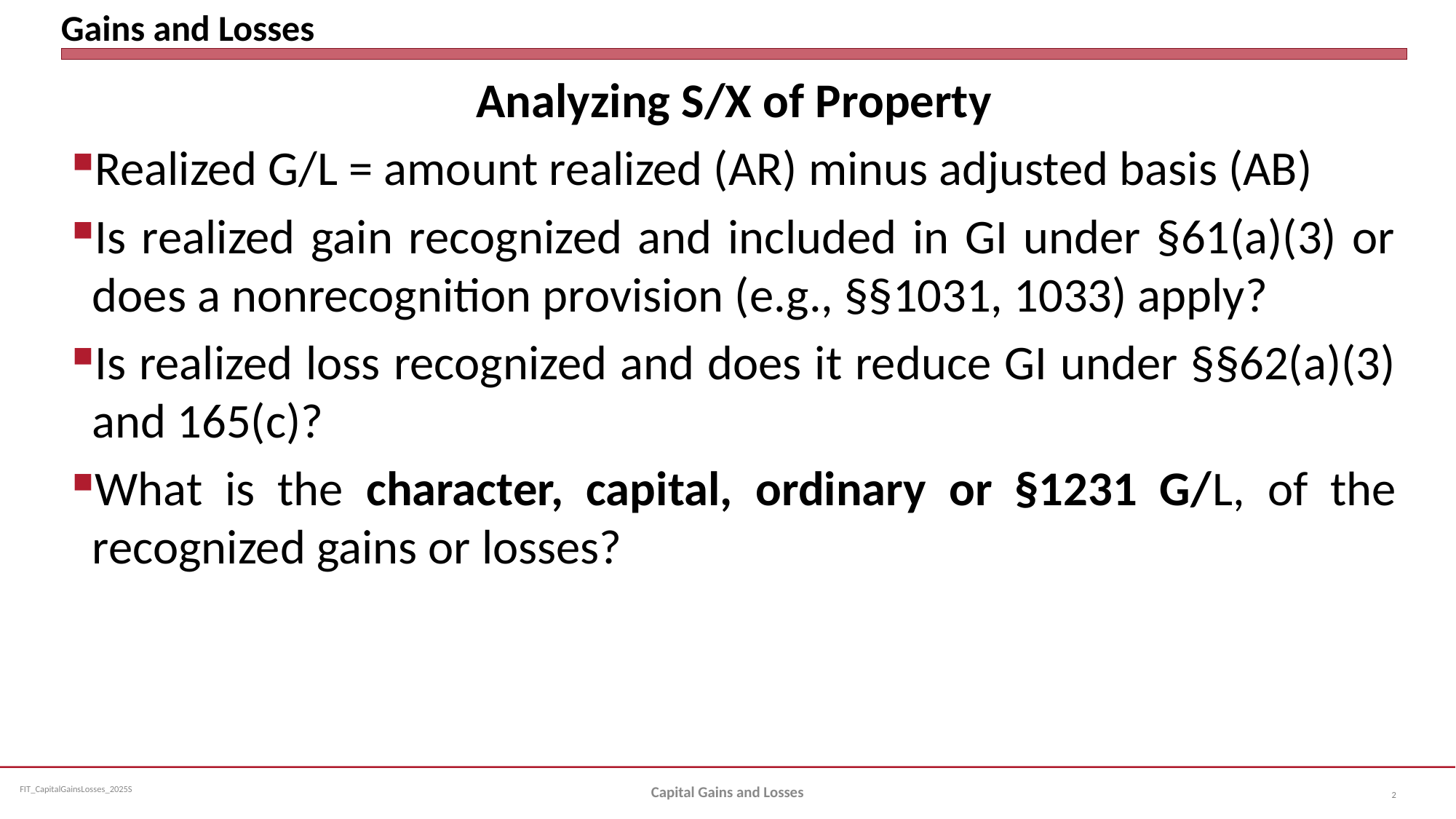

# Gains and Losses
Analyzing S/X of Property
Realized G/L = amount realized (AR) minus adjusted basis (AB)
Is realized gain recognized and included in GI under §61(a)(3) or does a nonrecognition provision (e.g., §§1031, 1033) apply?
Is realized loss recognized and does it reduce GI under §§62(a)(3) and 165(c)?
What is the character, capital, ordinary or §1231 G/L, of the recognized gains or losses?

Capital Gains and Losses
2